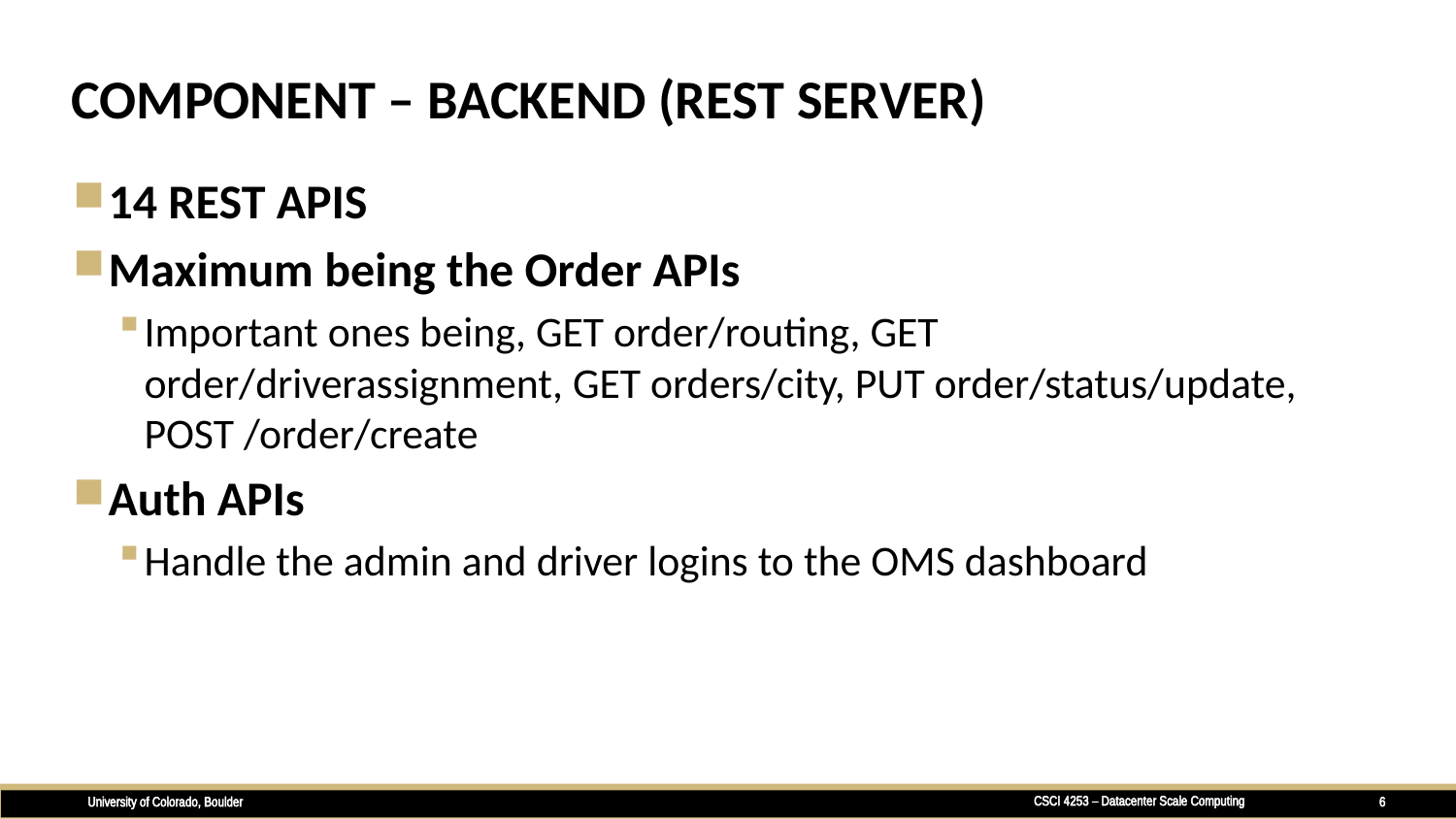

# COMPONENT – BACKEND (REST SERVER)
14 REST APIS
Maximum being the Order APIs
Important ones being, GET order/routing, GET order/driverassignment, GET orders/city, PUT order/status/update, POST /order/create
Auth APIs
Handle the admin and driver logins to the OMS dashboard